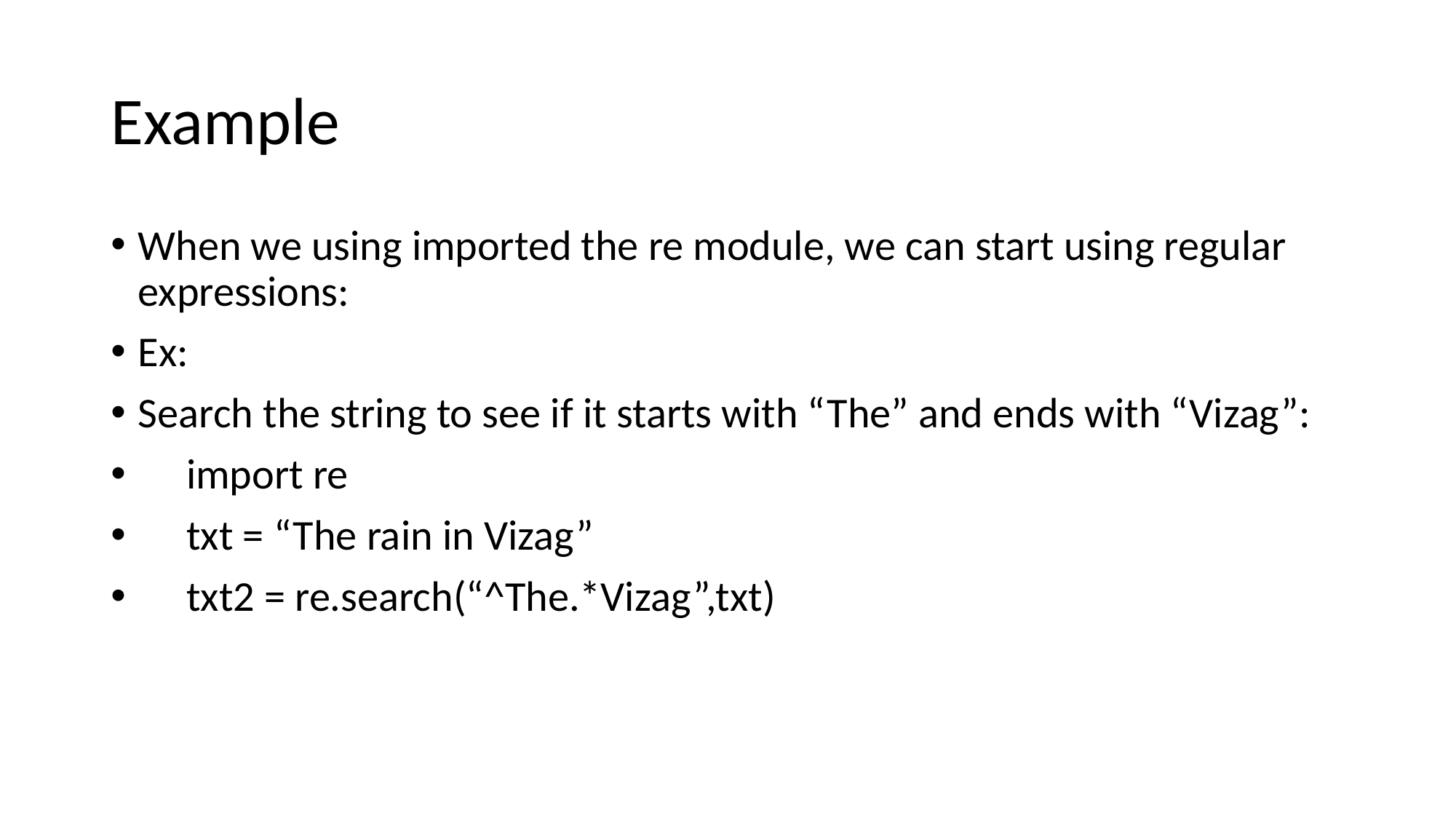

# Example
When we using imported the re module, we can start using regular expressions:
Ex:
Search the string to see if it starts with “The” and ends with “Vizag”:
     import re
     txt = “The rain in Vizag”
     txt2 = re.search(“^The.*Vizag”,txt)